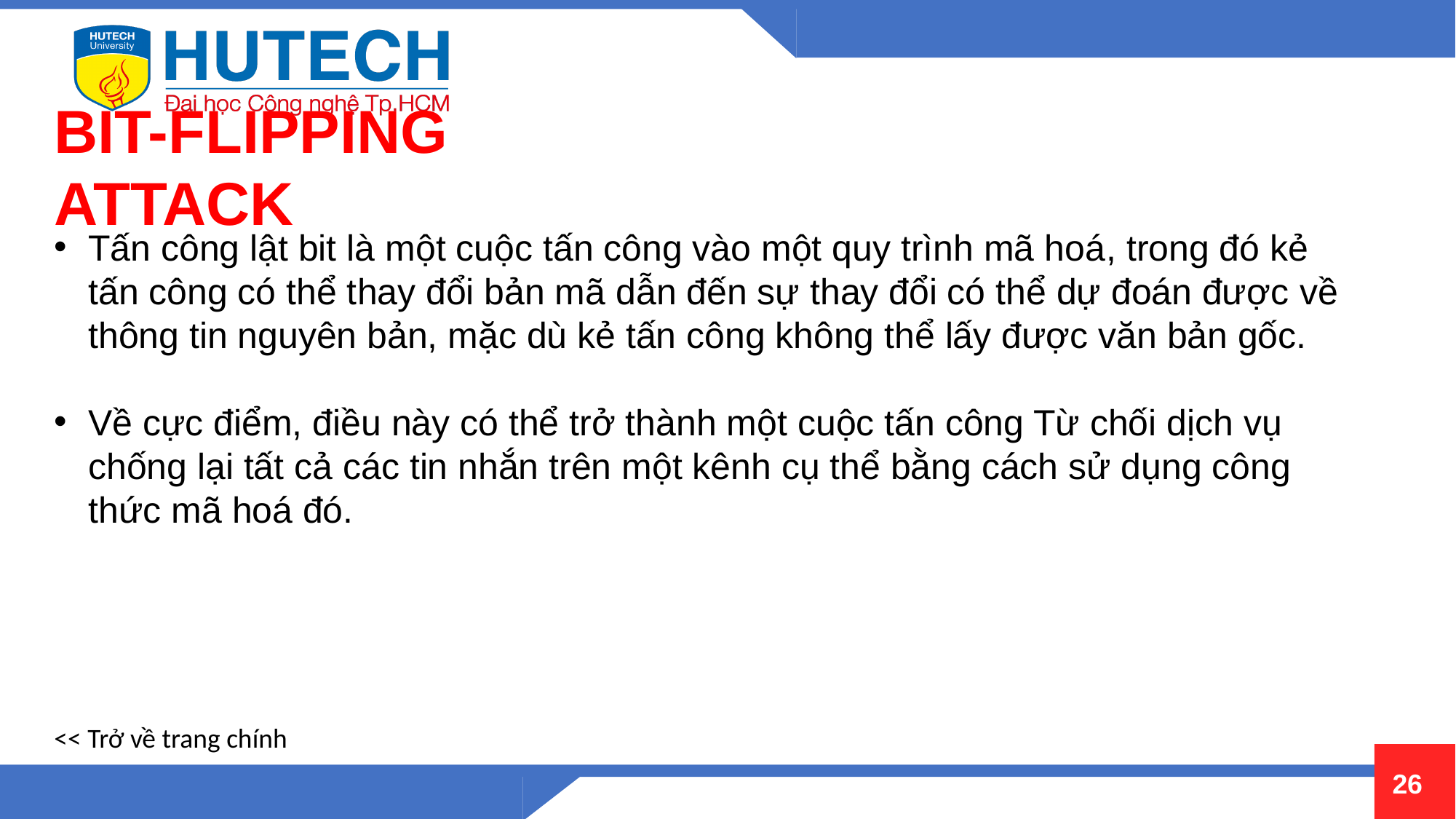

BIT-FLIPPING ATTACK
Tấn công lật bit là một cuộc tấn công vào một quy trình mã hoá, trong đó kẻ tấn công có thể thay đổi bản mã dẫn đến sự thay đổi có thể dự đoán được về thông tin nguyên bản, mặc dù kẻ tấn công không thể lấy được văn bản gốc.

Về cực điểm, điều này có thể trở thành một cuộc tấn công Từ chối dịch vụ chống lại tất cả các tin nhắn trên một kênh cụ thể bằng cách sử dụng công thức mã hoá đó.
<< Trở về trang chính